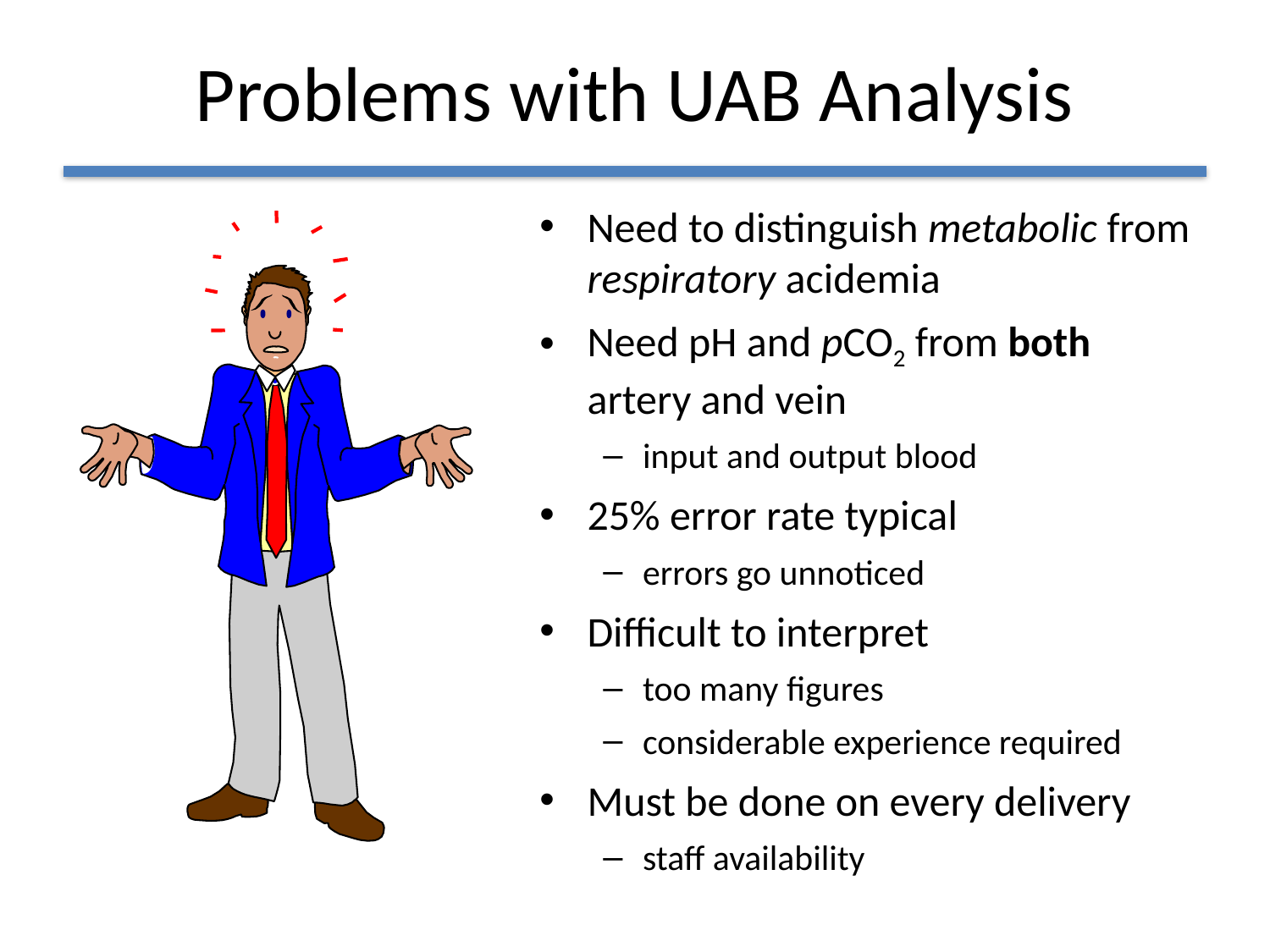

# Problems with UAB Analysis
Need to distinguish metabolic from respiratory acidemia
Need pH and pCO2 from both artery and vein
input and output blood
25% error rate typical
errors go unnoticed
Difficult to interpret
too many figures
considerable experience required
Must be done on every delivery
staff availability